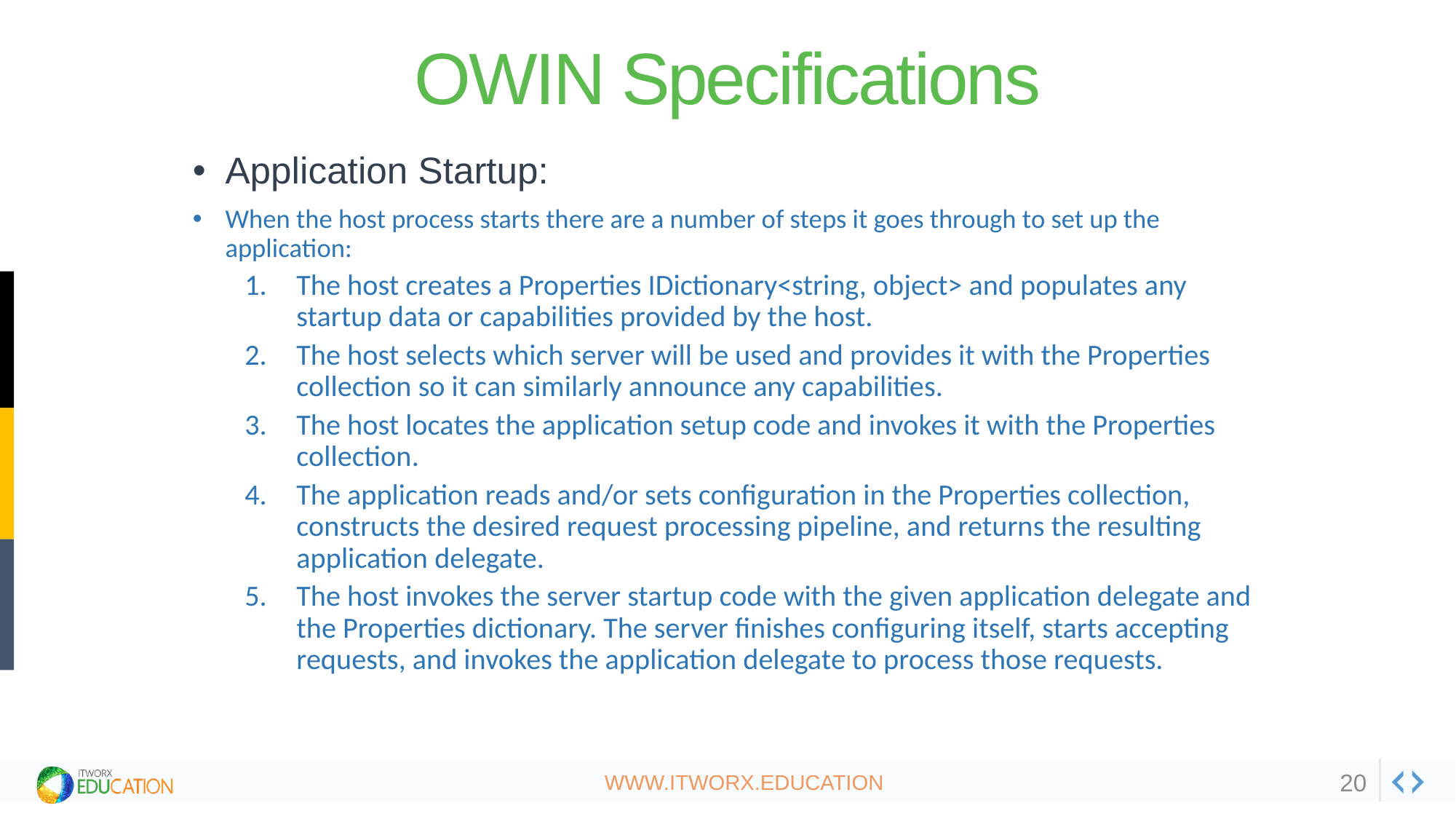

# OWIN Specifications
Application Startup:
When the host process starts there are a number of steps it goes through to set up the application:
The host creates a Properties IDictionary<string, object> and populates any startup data or capabilities provided by the host.
The host selects which server will be used and provides it with the Properties collection so it can similarly announce any capabilities.
The host locates the application setup code and invokes it with the Properties collection.
The application reads and/or sets configuration in the Properties collection, constructs the desired request processing pipeline, and returns the resulting application delegate.
The host invokes the server startup code with the given application delegate and the Properties dictionary. The server finishes configuring itself, starts accepting requests, and invokes the application delegate to process those requests.
20